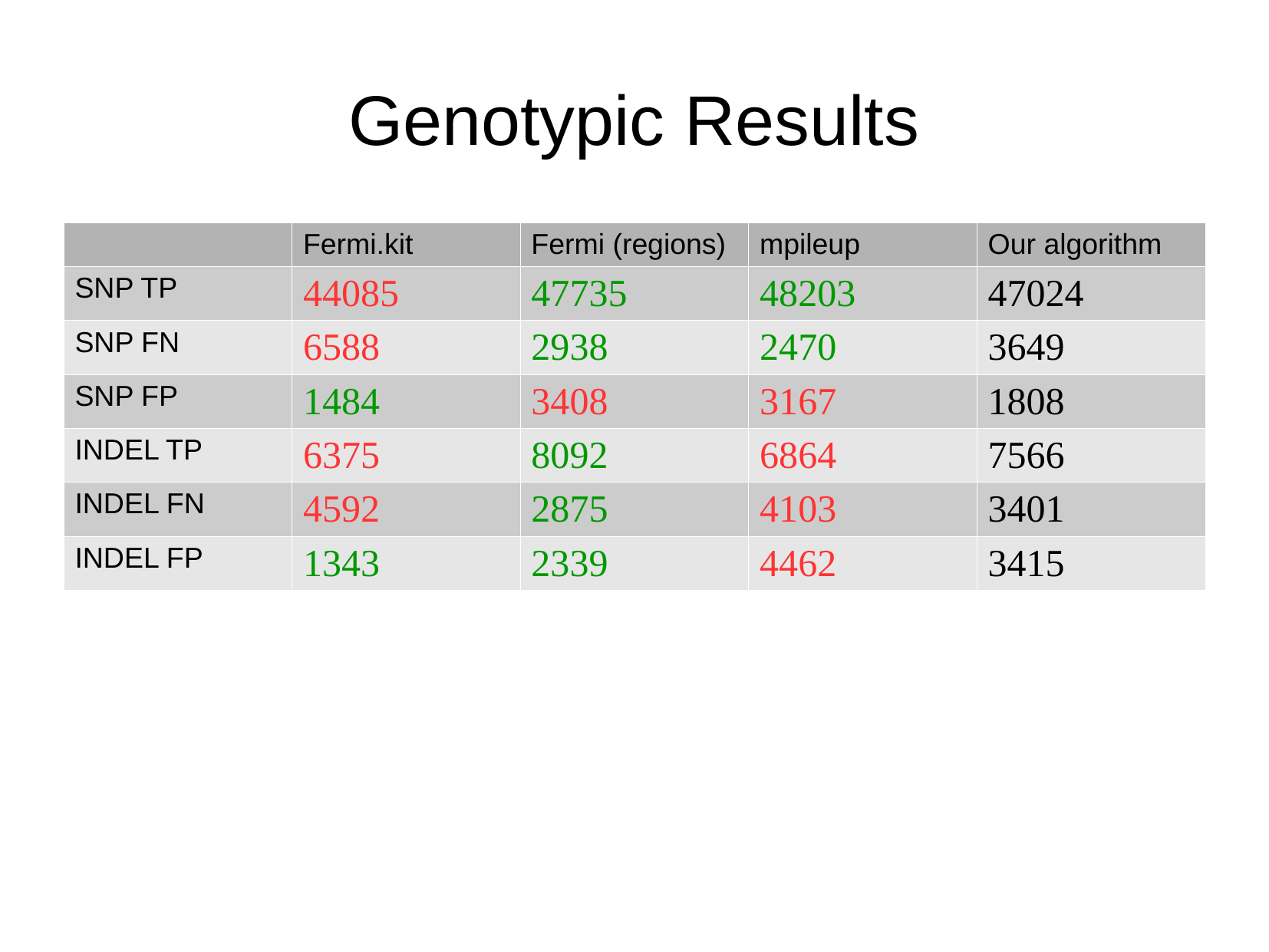

Genotypic Results
|  | Fermi.kit | Fermi (regions) | mpileup | Our algorithm |
| --- | --- | --- | --- | --- |
| SNP TP | 44085 | 47735 | 48203 | 47024 |
| SNP FN | 6588 | 2938 | 2470 | 3649 |
| SNP FP | 1484 | 3408 | 3167 | 1808 |
| INDEL TP | 6375 | 8092 | 6864 | 7566 |
| INDEL FN | 4592 | 2875 | 4103 | 3401 |
| INDEL FP | 1343 | 2339 | 4462 | 3415 |